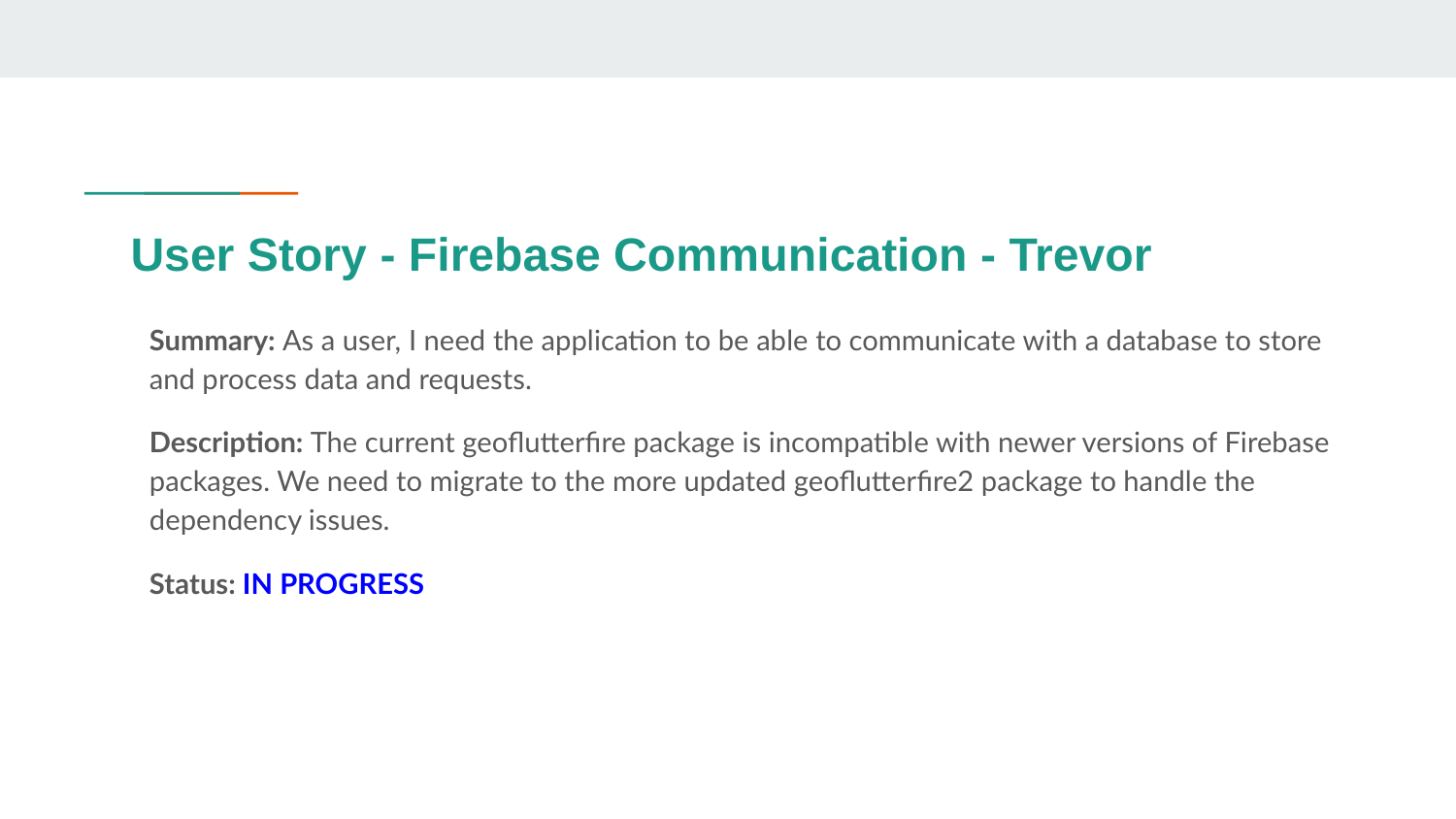

User Story - Firebase Communication - Trevor
Summary: As a user, I need the application to be able to communicate with a database to store and process data and requests.
Description: The current geoflutterfire package is incompatible with newer versions of Firebase packages. We need to migrate to the more updated geoflutterfire2 package to handle the dependency issues.
Status: IN PROGRESS